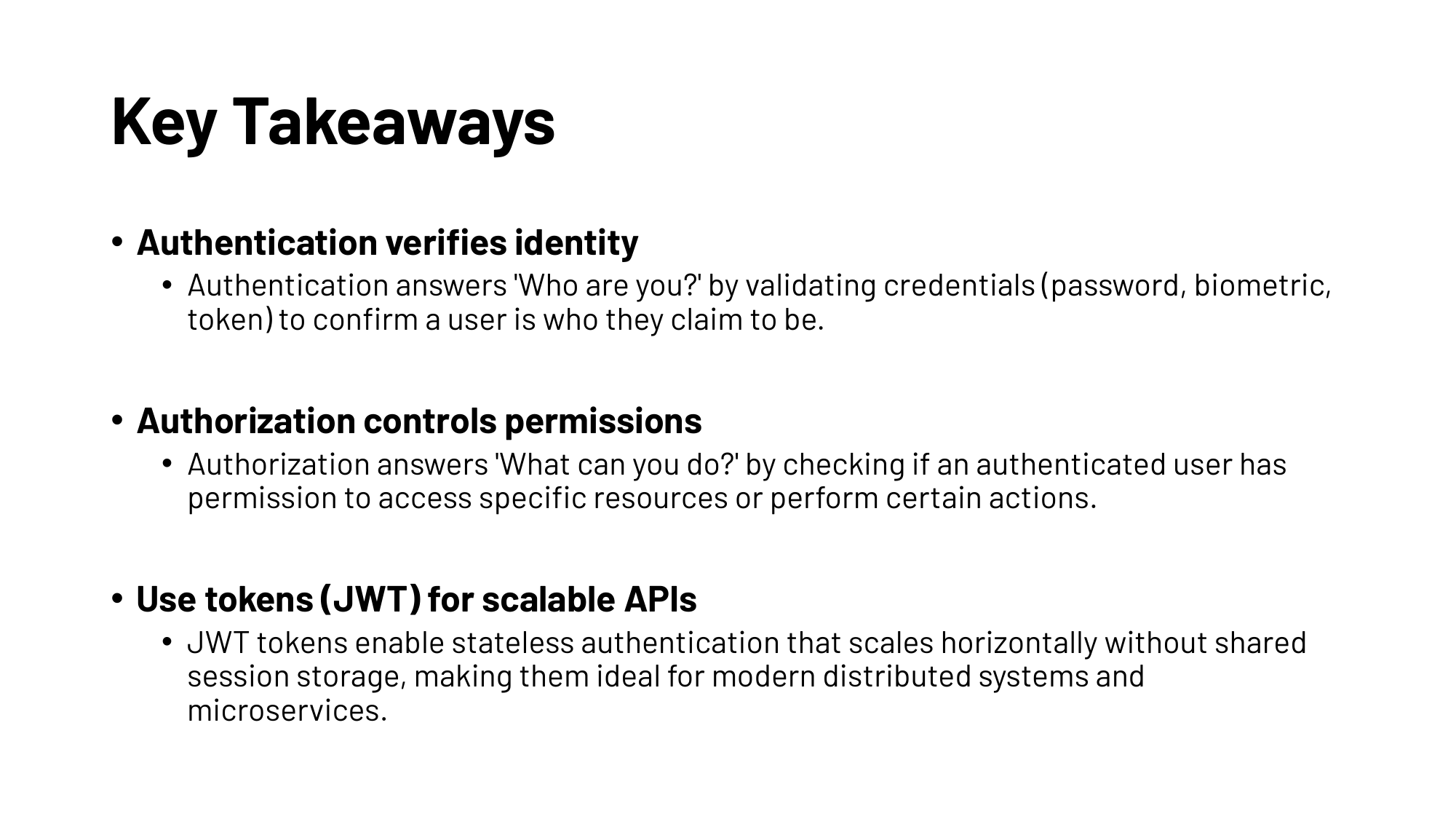

# Key Takeaways
Authentication verifies identity
Authentication answers 'Who are you?' by validating credentials (password, biometric, token) to confirm a user is who they claim to be.

Authorization controls permissions
Authorization answers 'What can you do?' by checking if an authenticated user has permission to access specific resources or perform certain actions.

Use tokens (JWT) for scalable APIs
JWT tokens enable stateless authentication that scales horizontally without shared session storage, making them ideal for modern distributed systems and microservices.